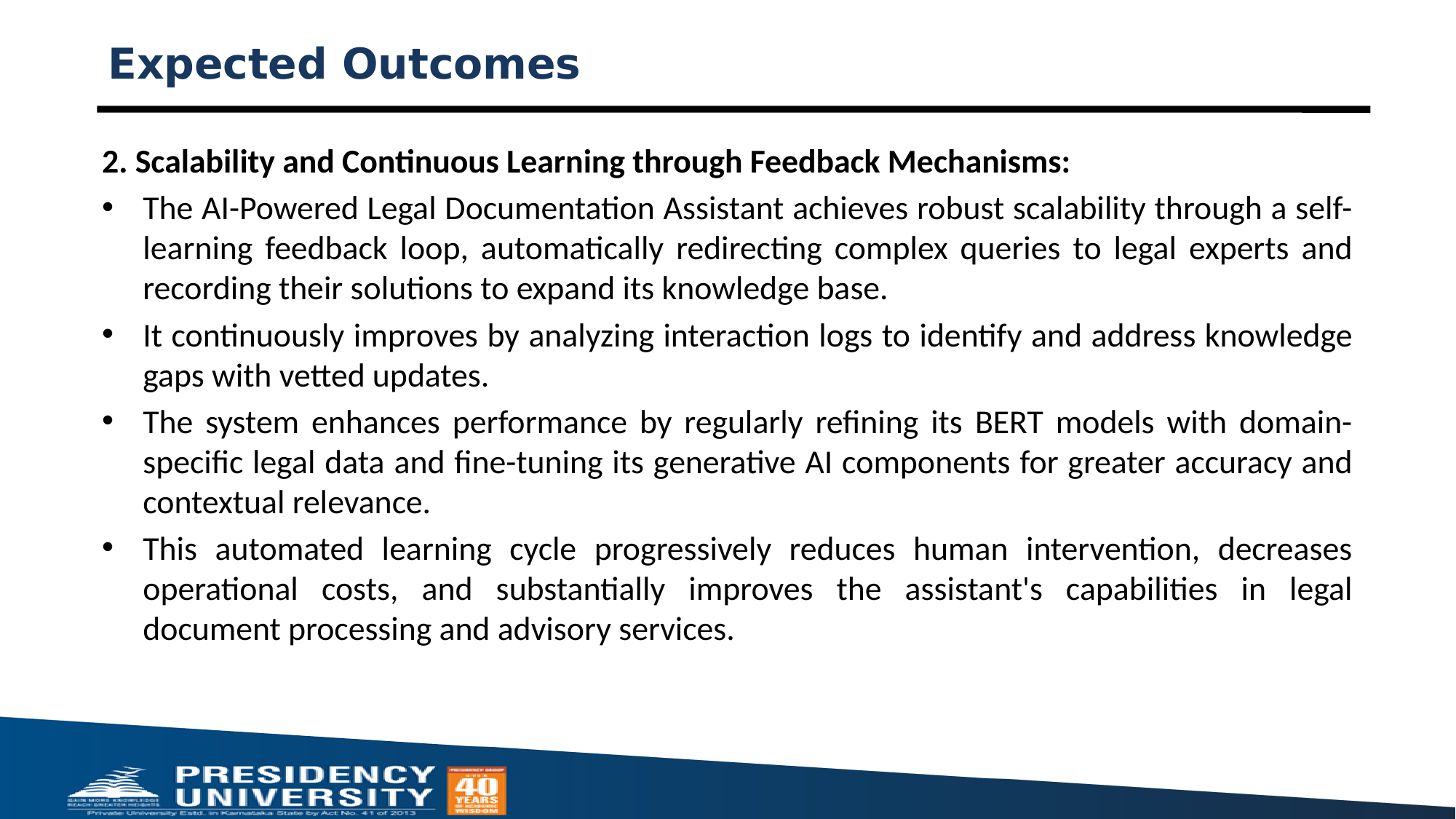

# Expected Outcomes
2. Scalability and Continuous Learning through Feedback Mechanisms:
The AI-Powered Legal Documentation Assistant achieves robust scalability through a self-learning feedback loop, automatically redirecting complex queries to legal experts and recording their solutions to expand its knowledge base.
It continuously improves by analyzing interaction logs to identify and address knowledge gaps with vetted updates.
The system enhances performance by regularly refining its BERT models with domain-specific legal data and fine-tuning its generative AI components for greater accuracy and contextual relevance.
This automated learning cycle progressively reduces human intervention, decreases operational costs, and substantially improves the assistant's capabilities in legal document processing and advisory services.